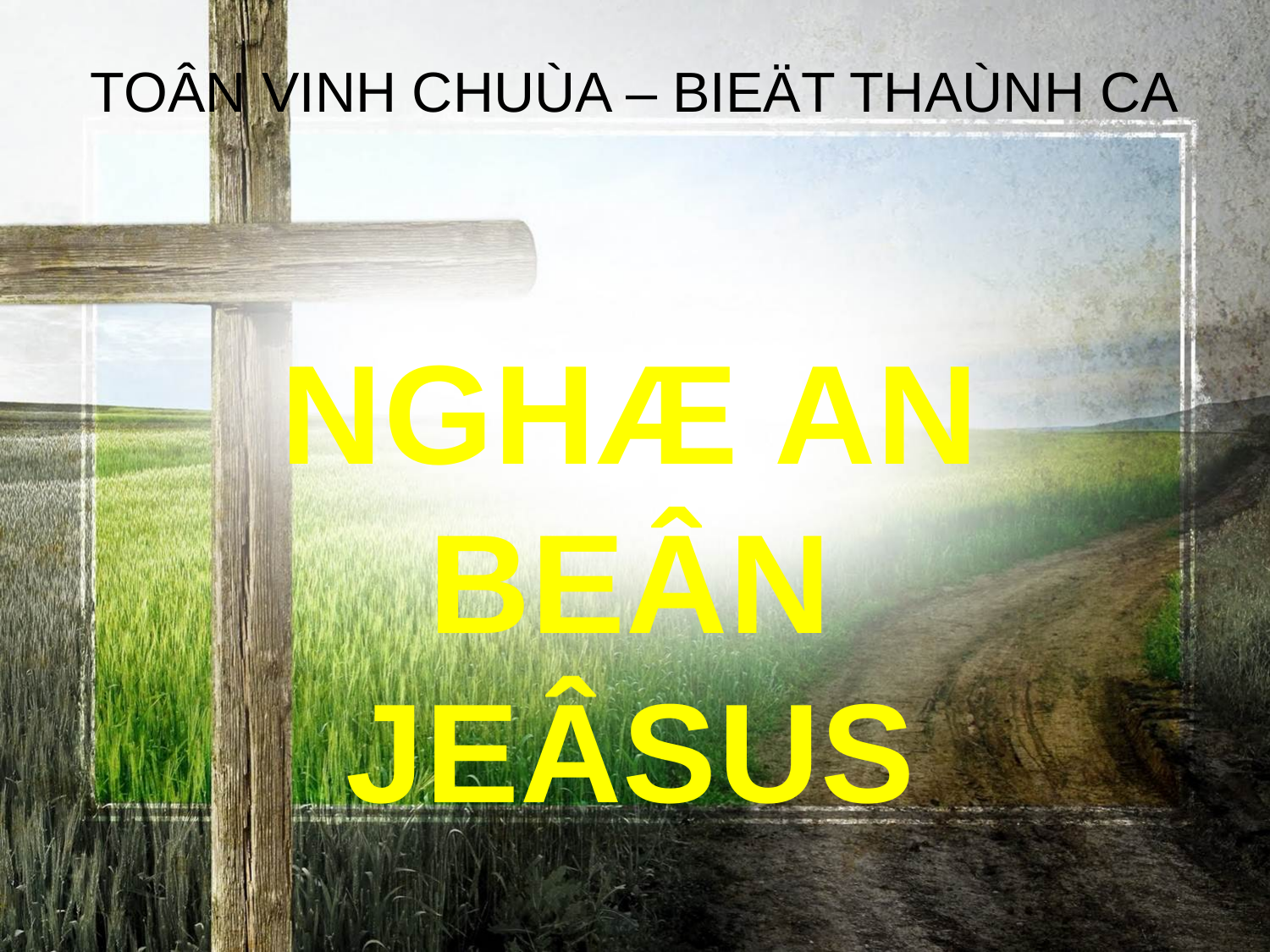

TOÂN VINH CHUÙA – BIEÄT THAÙNH CA
NGHÆ AN BEÂN JEÂSUS